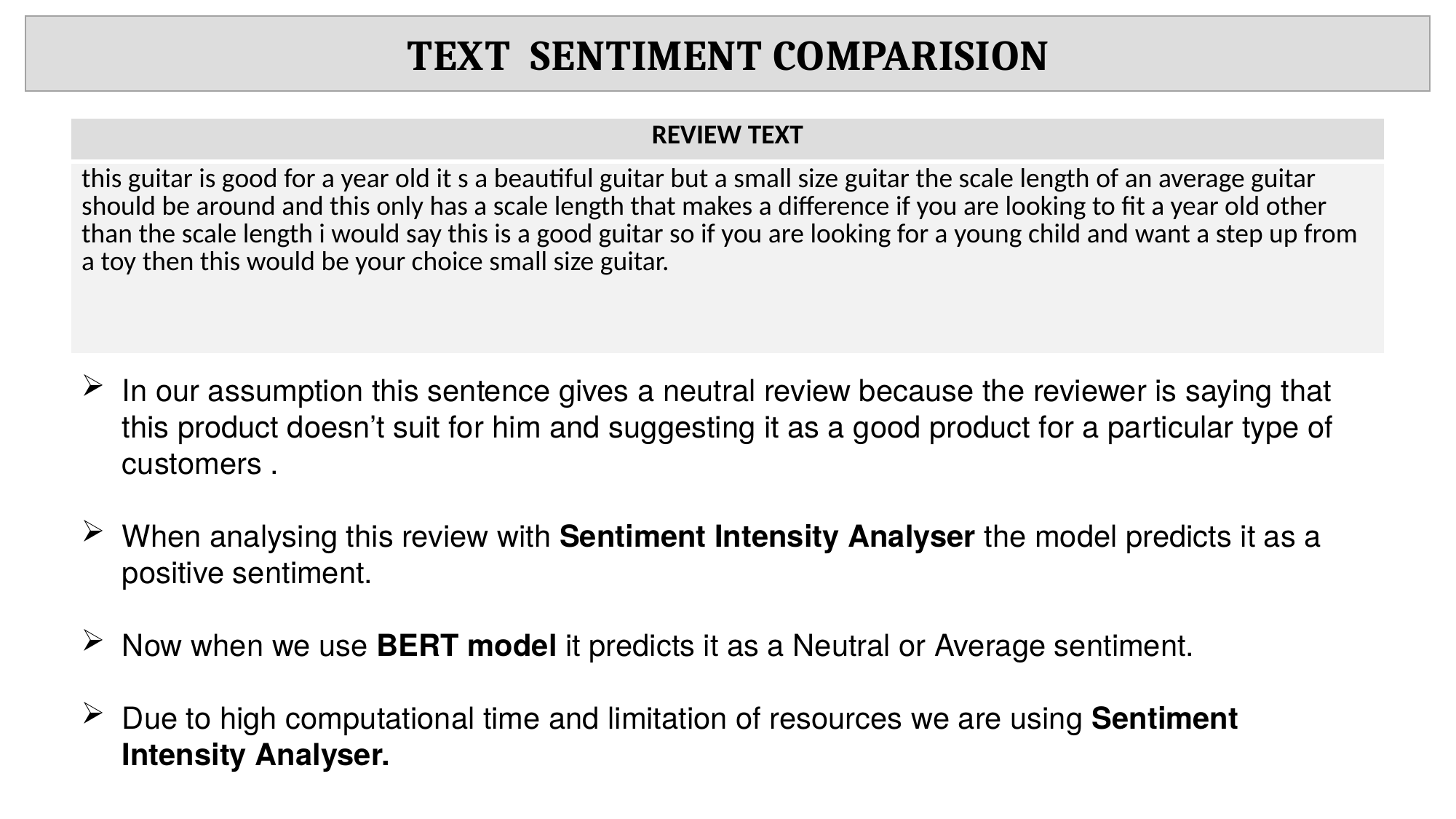

TEXT  SENTIMENT COMPARISION
| REVIEW TEXT |
| --- |
| this guitar is good for a year old it s a beautiful guitar but a small size guitar the scale length of an average guitar should be around and this only has a scale length that makes a difference if you are looking to fit a year old other than the scale length i would say this is a good guitar so if you are looking for a young child and want a step up from a toy then this would be your choice small size guitar. |
In our assumption this sentence gives a neutral review because the reviewer is saying that this product doesn’t suit for him and suggesting it as a good product for a particular type of customers .

When analysing this review with Sentiment Intensity Analyser the model predicts it as a positive sentiment.

Now when we use BERT model it predicts it as a Neutral or Average sentiment.

Due to high computational time and limitation of resources we are using Sentiment Intensity Analyser.